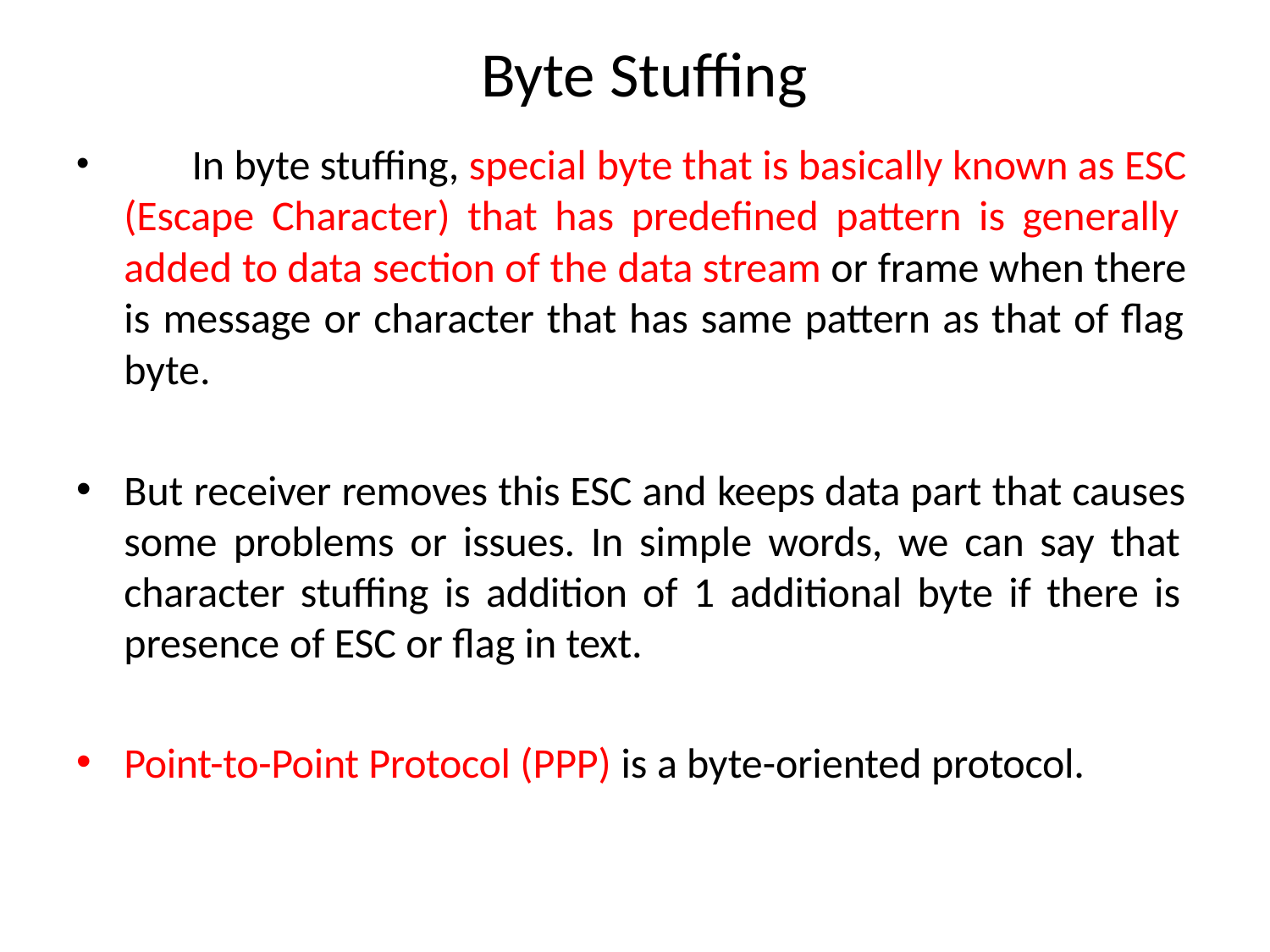

# Byte Stuffing
	In byte stuffing, special byte that is basically known as ESC  (Escape Character) that has predefined pattern is generally  added to data section of the data stream or frame when there  is message or character that has same pattern as that of flag  byte.

But receiver removes this ESC and keeps data part that causes  some problems or issues. In simple words, we can say that  character stuffing is addition of 1 additional byte if there is  presence of ESC or flag in text.

Point-to-Point Protocol (PPP) is a byte-oriented protocol.